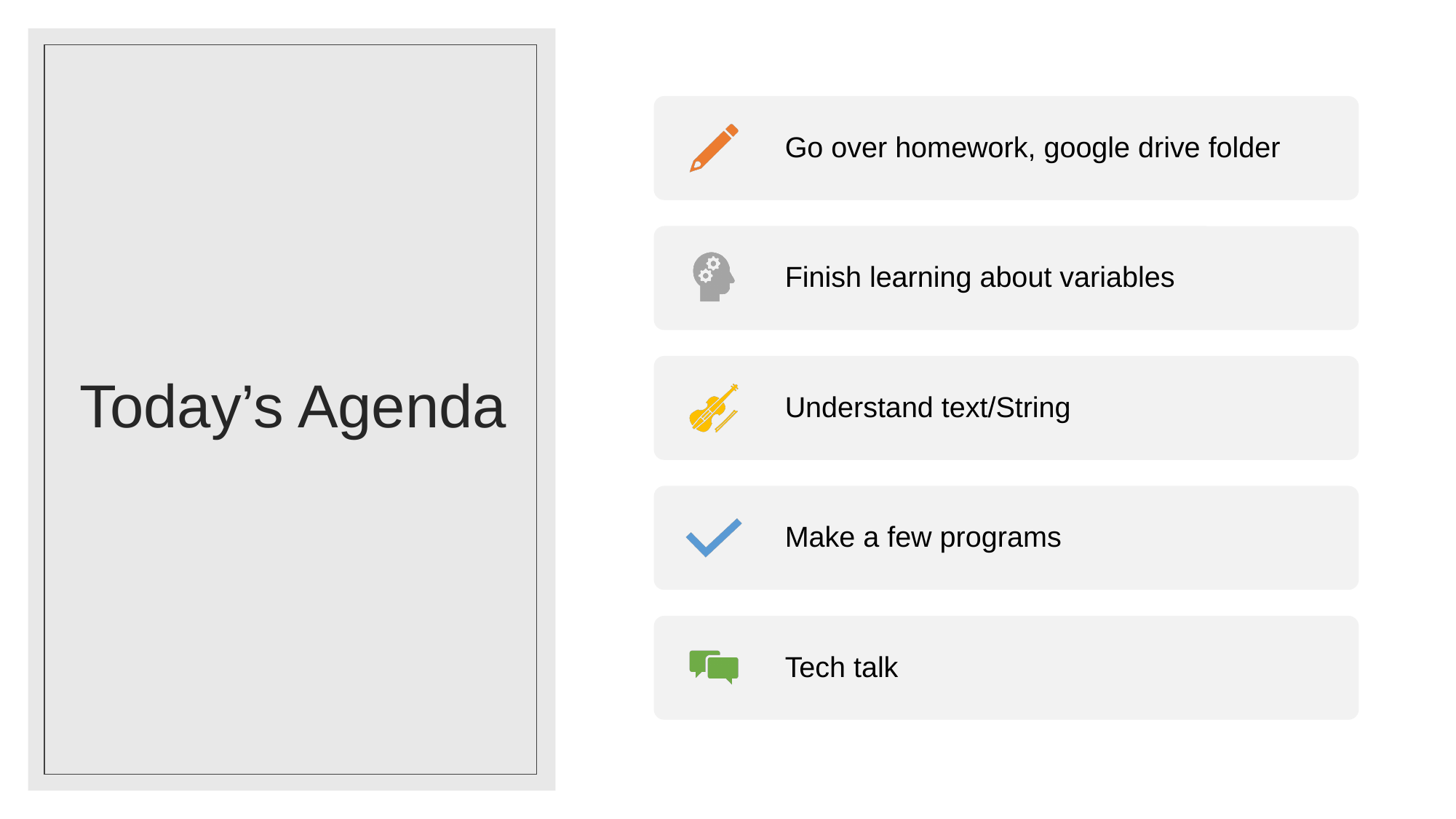

# Today’s Agenda
Go over homework, google drive folder
Finish learning about variables
Understand text/String
Make a few programs
Tech talk